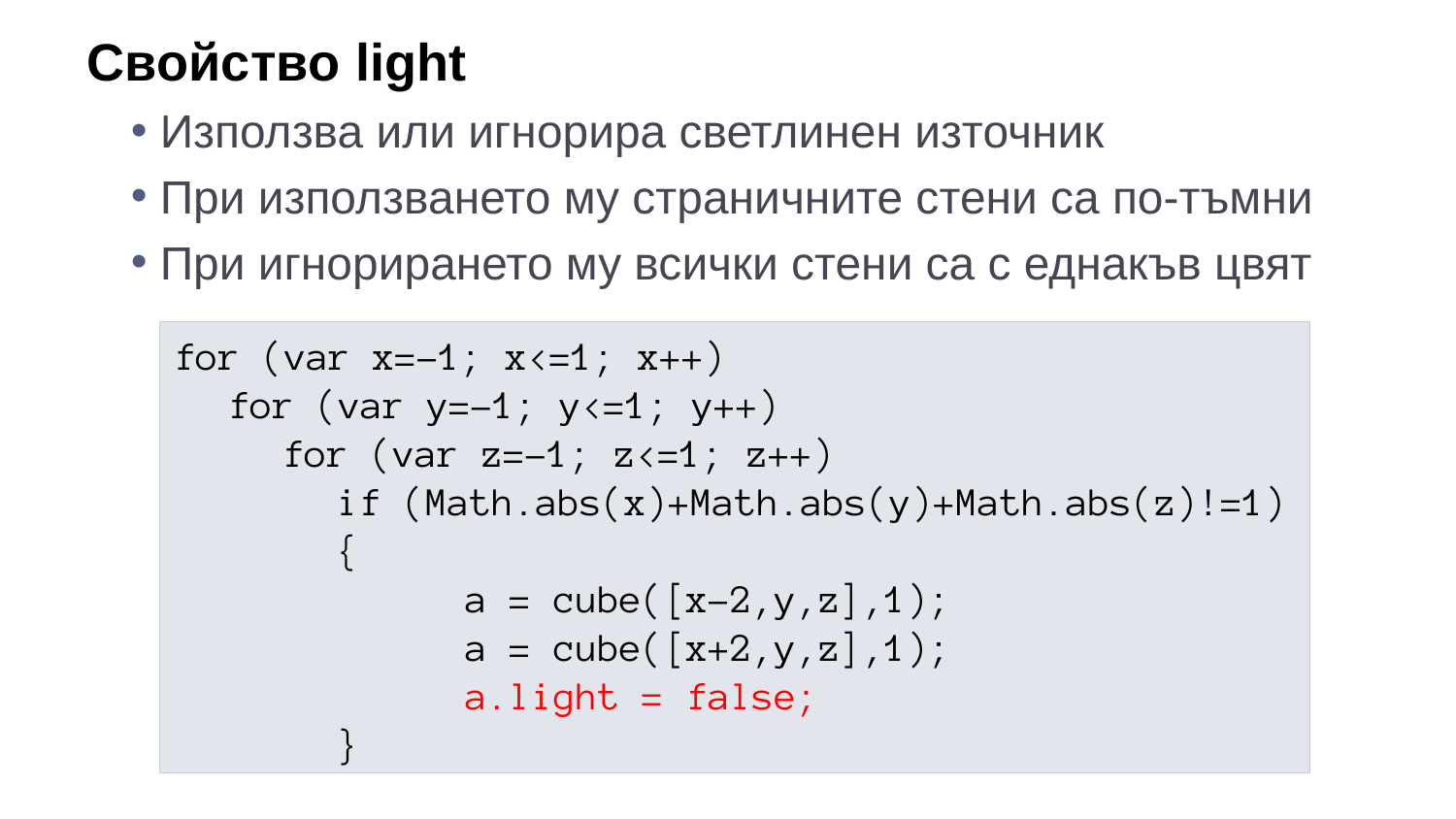

Свойство light
Използва или игнорира светлинен източник
При използването му страничните стени са по-тъмни
При игнорирането му всички стени са с еднакъв цвят

for (var x=-1; x<=1; x++)
	for (var y=-1; y<=1; y++)
		for (var z=-1; z<=1; z++)
			if (Math.abs(x)+Math.abs(y)+Math.abs(z)!=1)
			{
				a = cube([x-2,y,z],1);
				a = cube([x+2,y,z],1);
				a.light = false;
			}